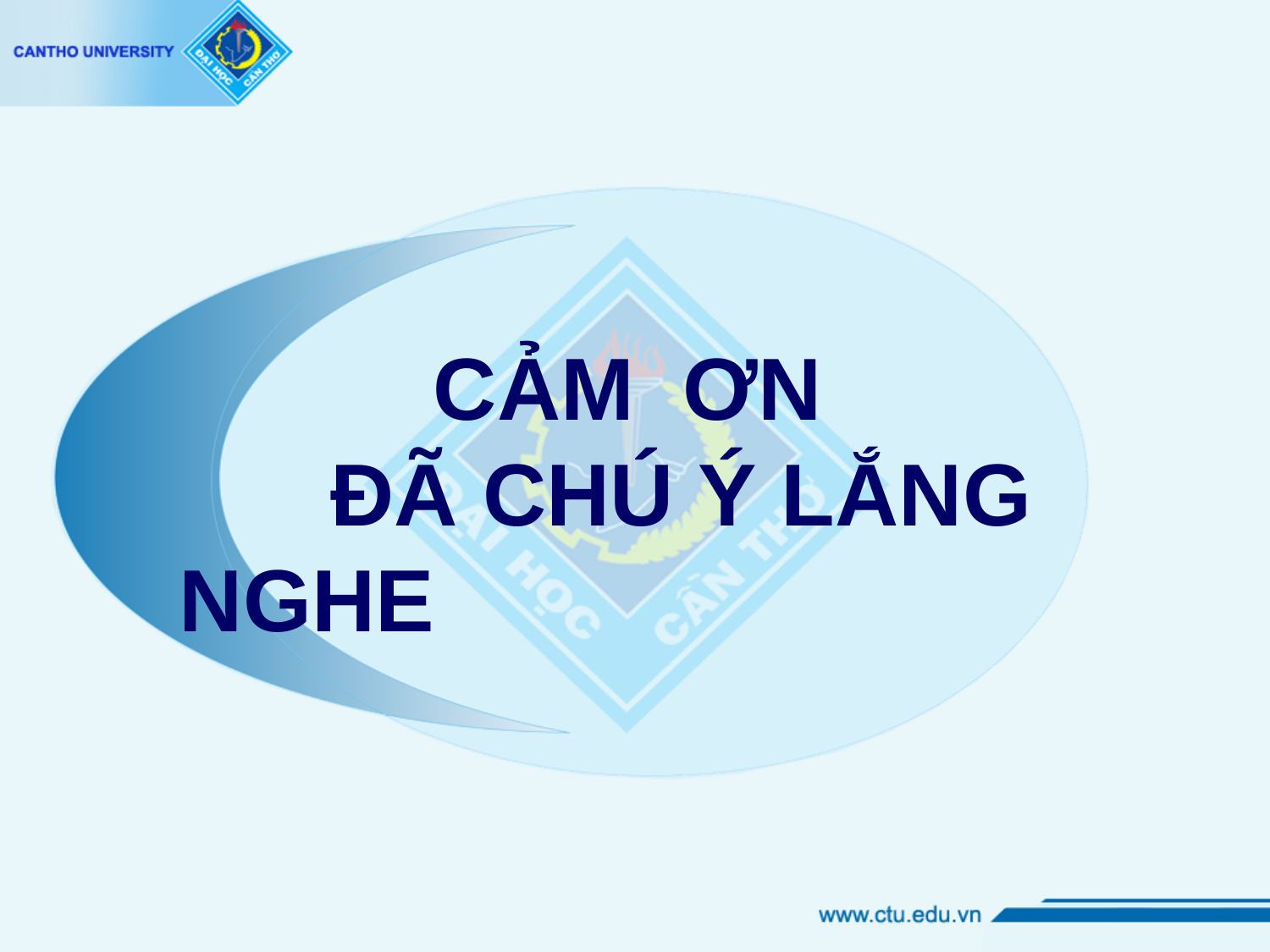

CẢM  ƠN			 ĐÃ CHÚ Ý LẮNG NGHE